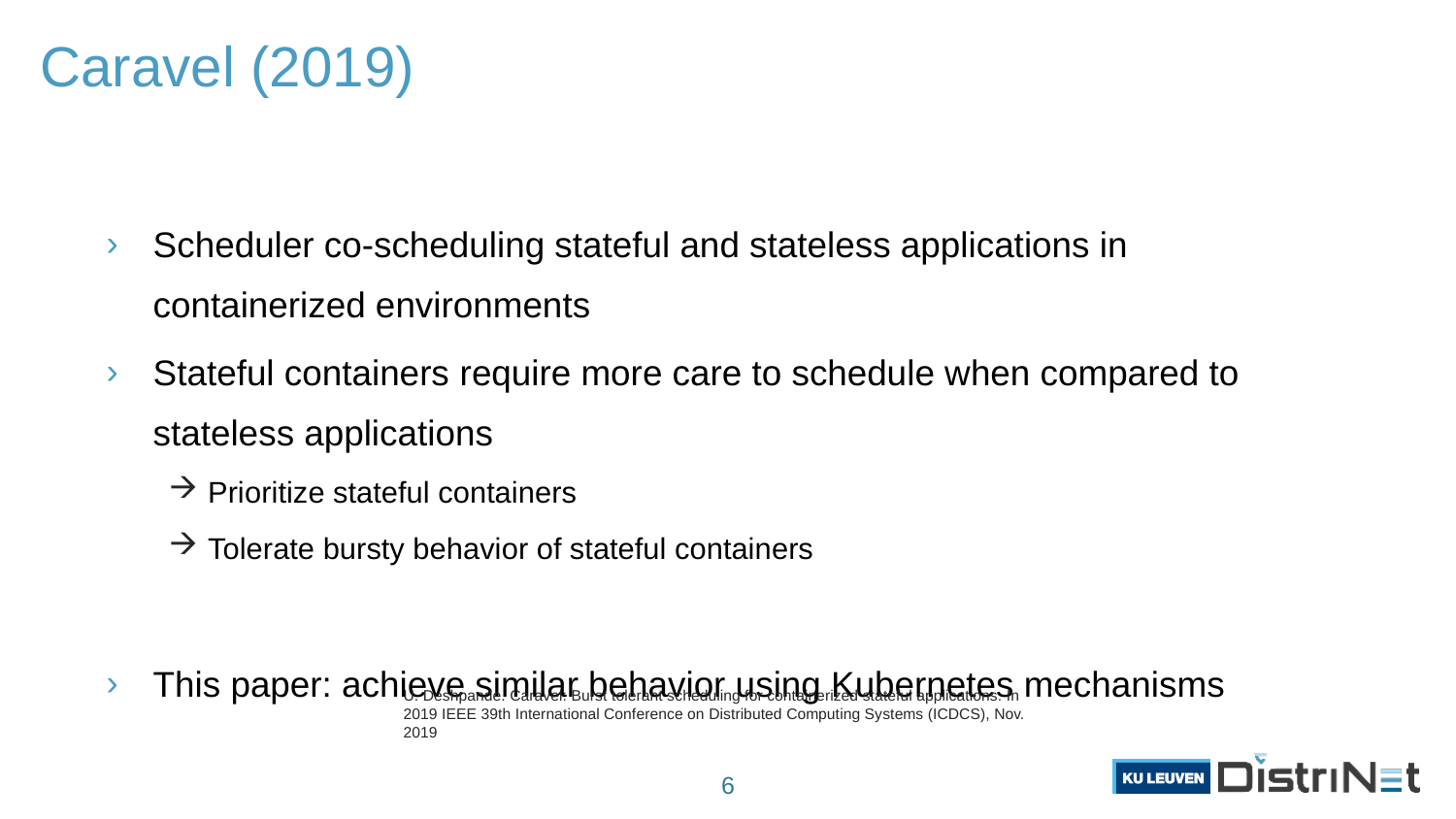

# Caravel (2019)
Scheduler co-scheduling stateful and stateless applications in containerized environments
Stateful containers require more care to schedule when compared to stateless applications
Prioritize stateful containers
Tolerate bursty behavior of stateful containers

This paper: achieve similar behavior using Kubernetes mechanisms
U. Deshpande. Caravel: Burst tolerant scheduling for containerized stateful applications. In 2019 IEEE 39th International Conference on Distributed Computing Systems (ICDCS), Nov. 2019
6